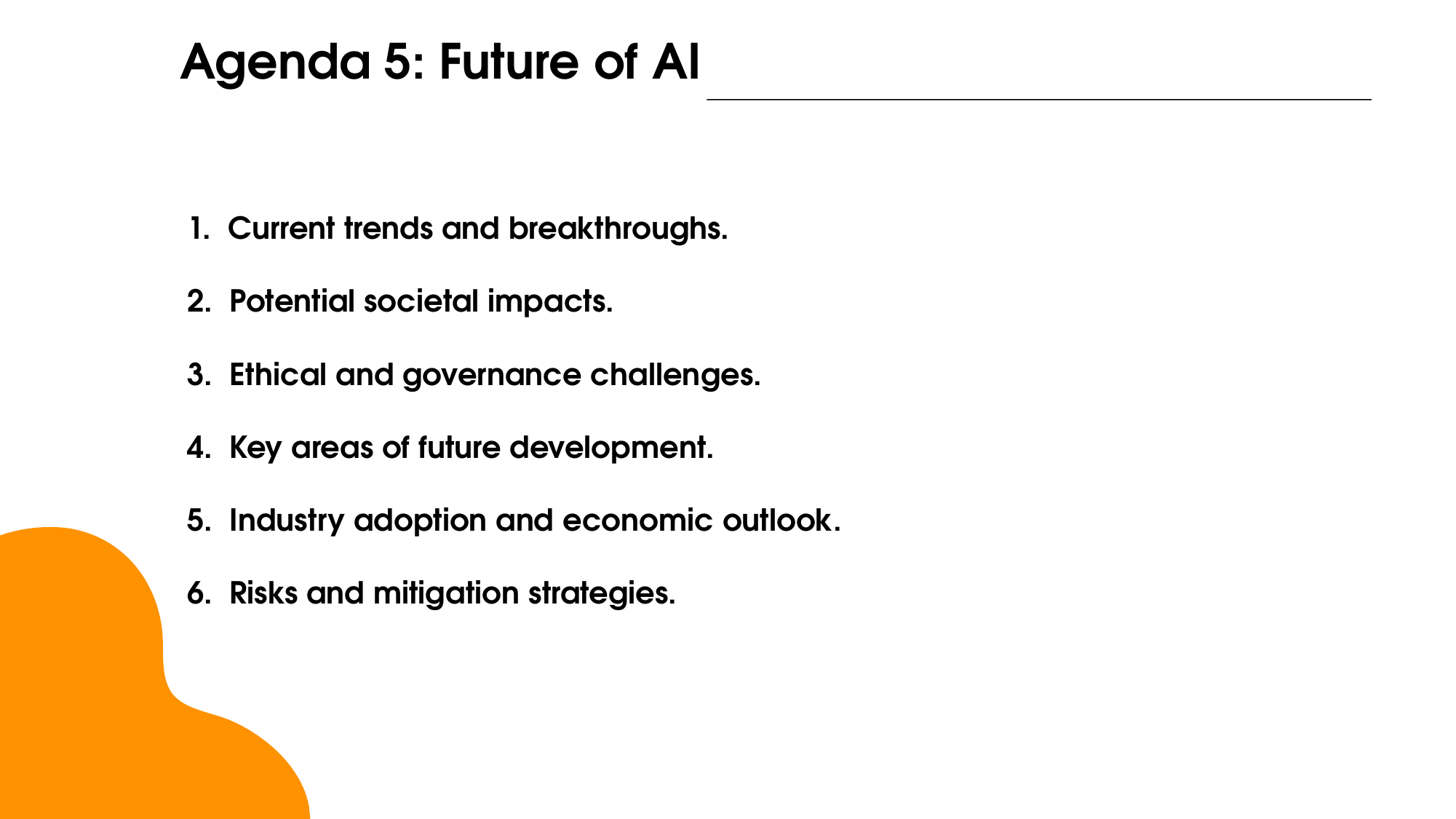

Agenda 5: Future of AI

    1.  Current trends and breakthroughs.

    2.  Potential societal impacts.

    3.  Ethical and governance challenges.

    4.  Key areas of future development.

    5.  Industry adoption and economic outlook.

    6.  Risks and mitigation strategies.